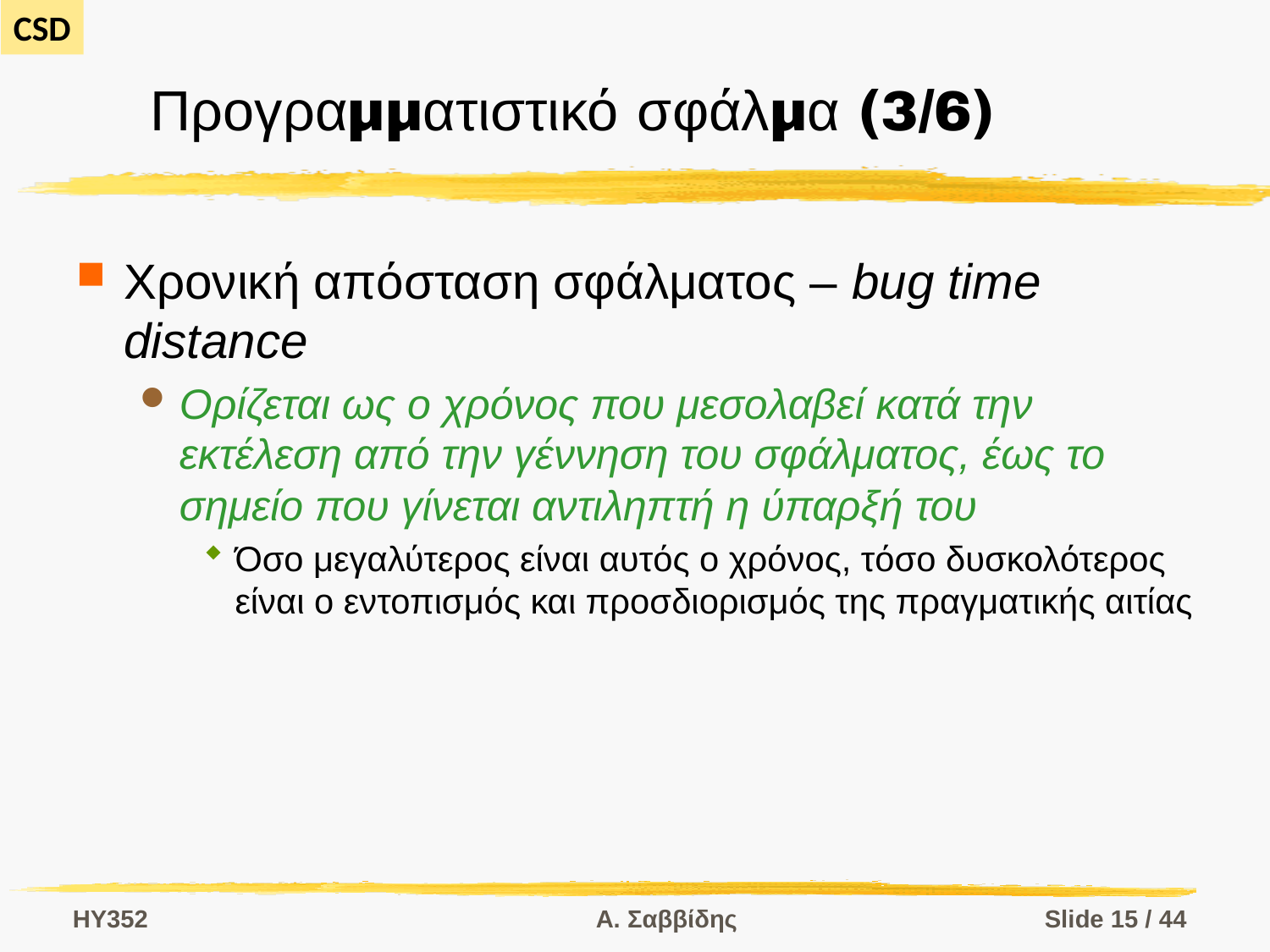

# Προγραμματιστικό σφάλμα (3/6)
Χρονική απόσταση σφάλματος – bug time distance
Ορίζεται ως ο χρόνος που μεσολαβεί κατά την εκτέλεση από την γέννηση του σφάλματος, έως το σημείο που γίνεται αντιληπτή η ύπαρξή του
Όσο μεγαλύτερος είναι αυτός ο χρόνος, τόσο δυσκολότερος είναι ο εντοπισμός και προσδιορισμός της πραγματικής αιτίας
HY352
Α. Σαββίδης
Slide 15 / 44